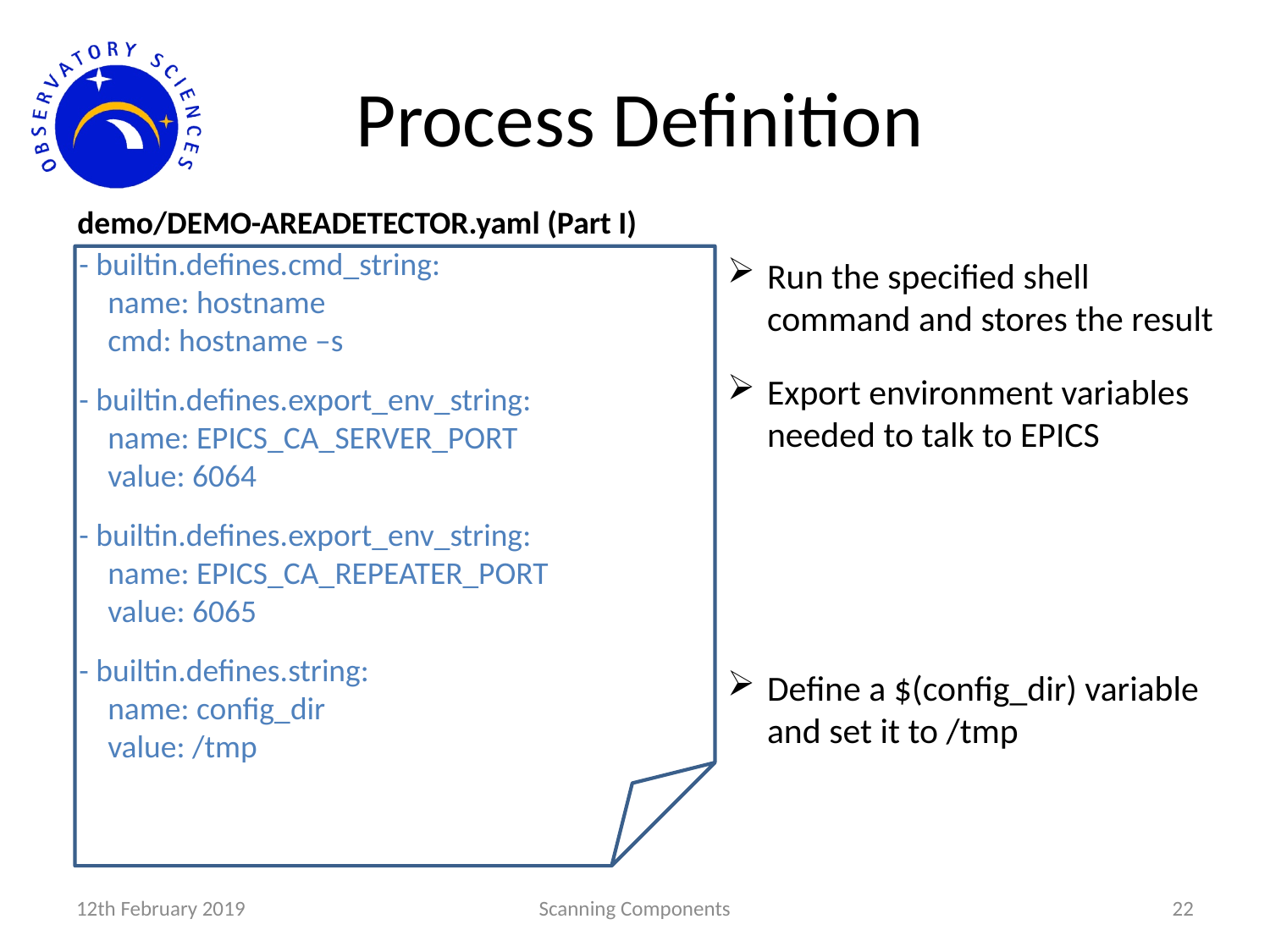

# Process Definition
demo/DEMO-AREADETECTOR.yaml (Part I)
- builtin.defines.cmd_string:
    name: hostname
    cmd: hostname –s
- builtin.defines.export_env_string:
    name: EPICS_CA_SERVER_PORT
    value: 6064
- builtin.defines.export_env_string:
    name: EPICS_CA_REPEATER_PORT
    value: 6065
- builtin.defines.string:
    name: config_dir
    value: /tmp

Run the specified shell command and stores the result
Export environment variables needed to talk to EPICS

Define a $(config_dir) variable and set it to /tmp
12th February 2019
Scanning Components
22